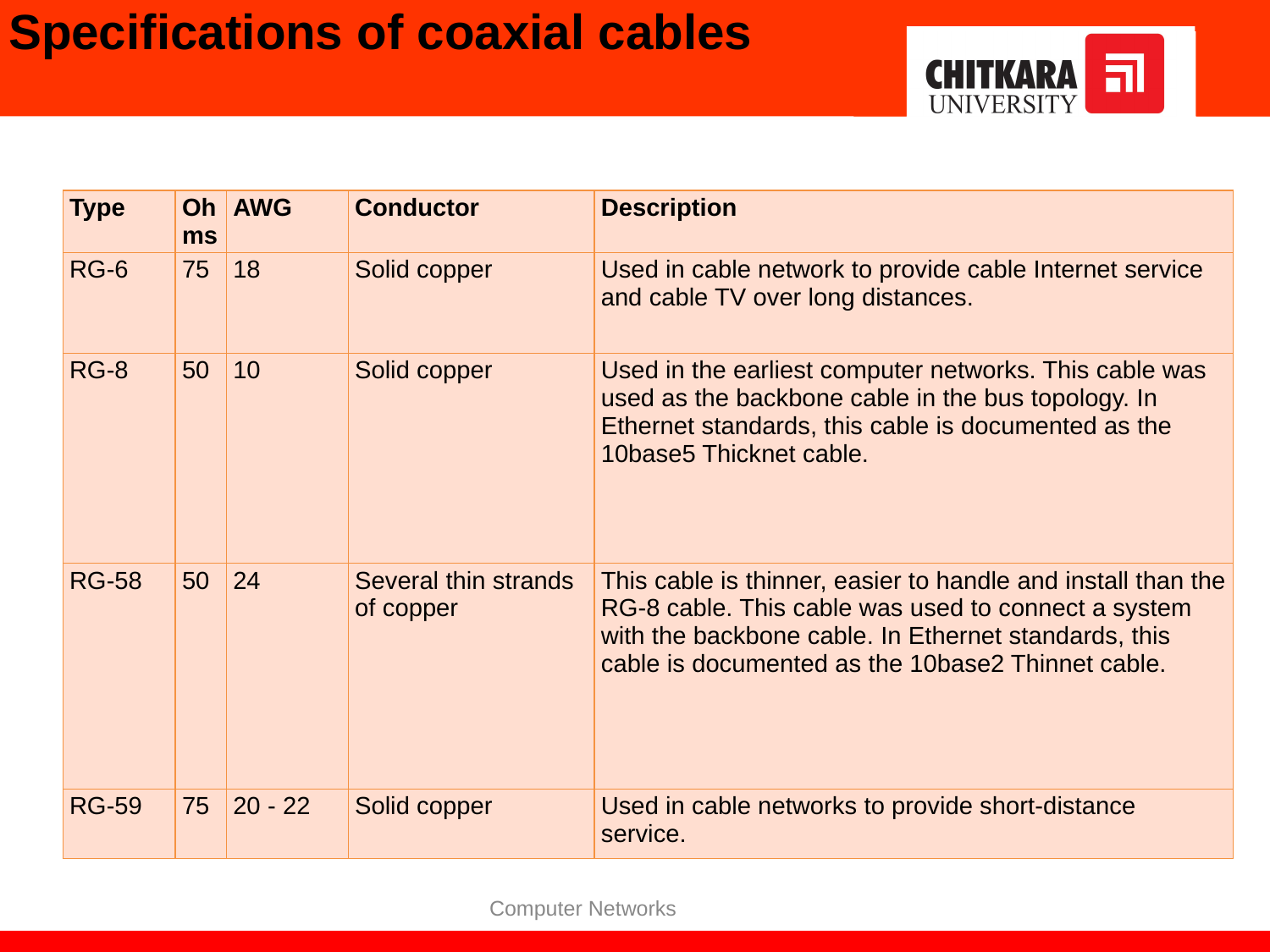

# Specifications of coaxial cables
| Type | Ohms | AWG | Conductor | Description |
| --- | --- | --- | --- | --- |
| RG-6 | 75 | 18 | Solid copper | Used in cable network to provide cable Internet service and cable TV over long distances. |
| RG-8 | 50 | 10 | Solid copper | Used in the earliest computer networks. This cable was used as the backbone cable in the bus topology. In Ethernet standards, this cable is documented as the 10base5 Thicknet cable. |
| RG-58 | 50 | 24 | Several thin strands of copper | This cable is thinner, easier to handle and install than the RG-8 cable. This cable was used to connect a system with the backbone cable. In Ethernet standards, this cable is documented as the 10base2 Thinnet cable. |
| RG-59 | 75 | 20 - 22 | Solid copper | Used in cable networks to provide short-distance service. |
Computer Networks